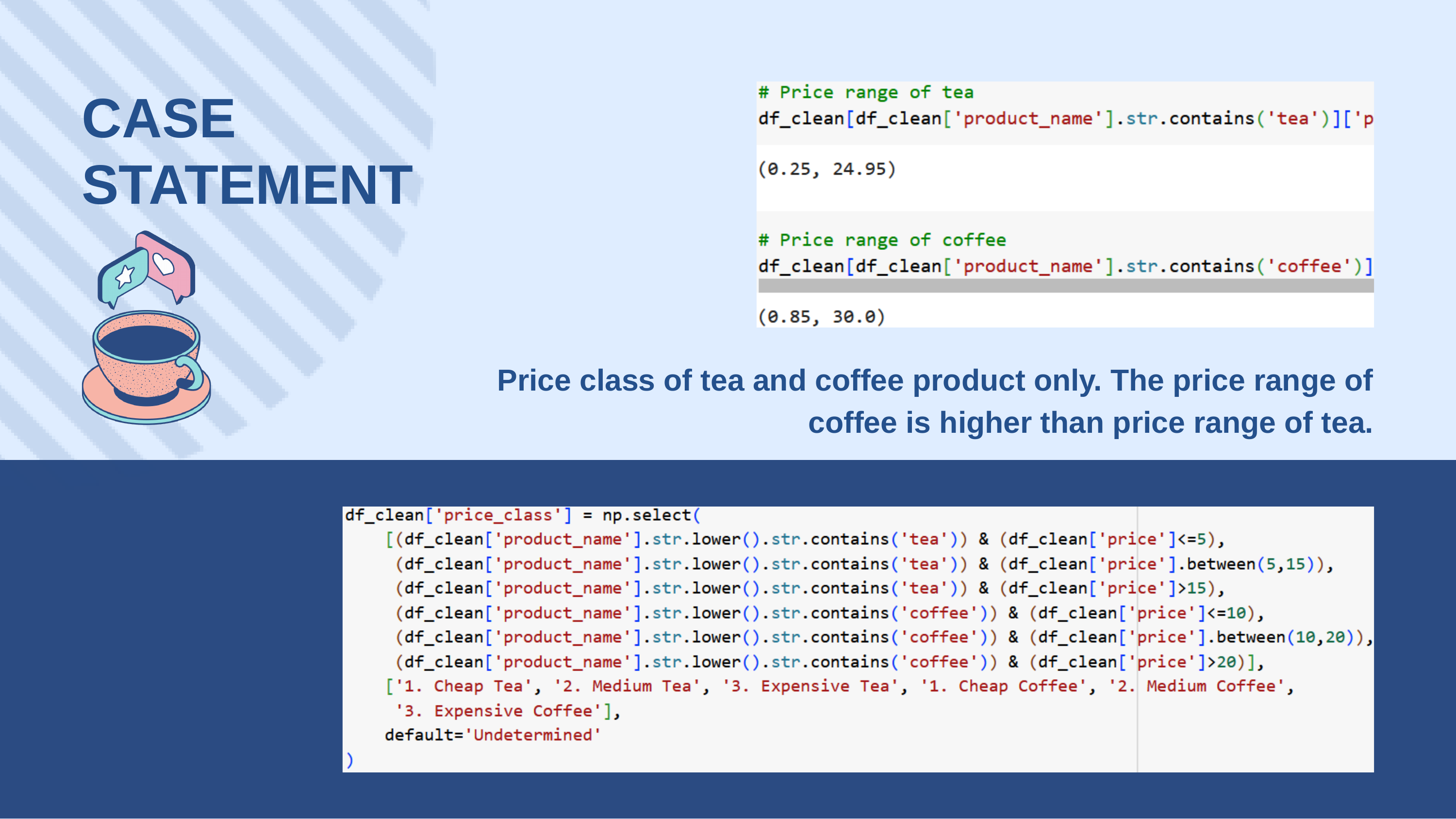

CASE STATEMENT

Price class of tea and coffee product only. The price range of coffee is higher than price range of tea.